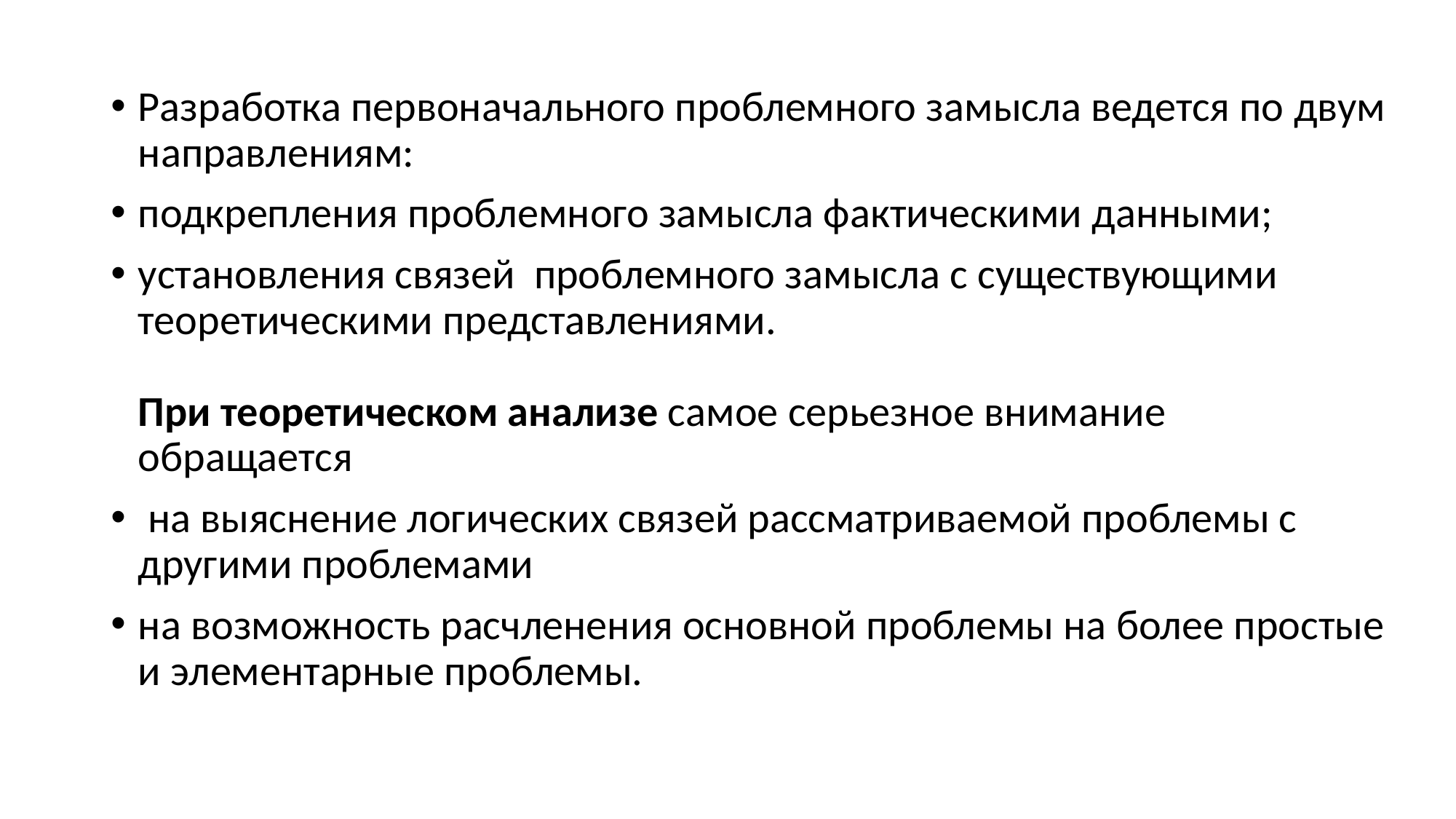

Разработка первоначального проблемного замысла ведется по двум направлениям:
подкрепления проблемного замысла фактическими данными;
установления связей  проблемного замысла с существующими теоретическими представлениями.
При теоретическом анализе самое серьезное внимание обращается
 на выяснение логических связей рассматриваемой проблемы с другими проблемами
на возможность расчленения основной проблемы на более простые и элементарные проблемы.